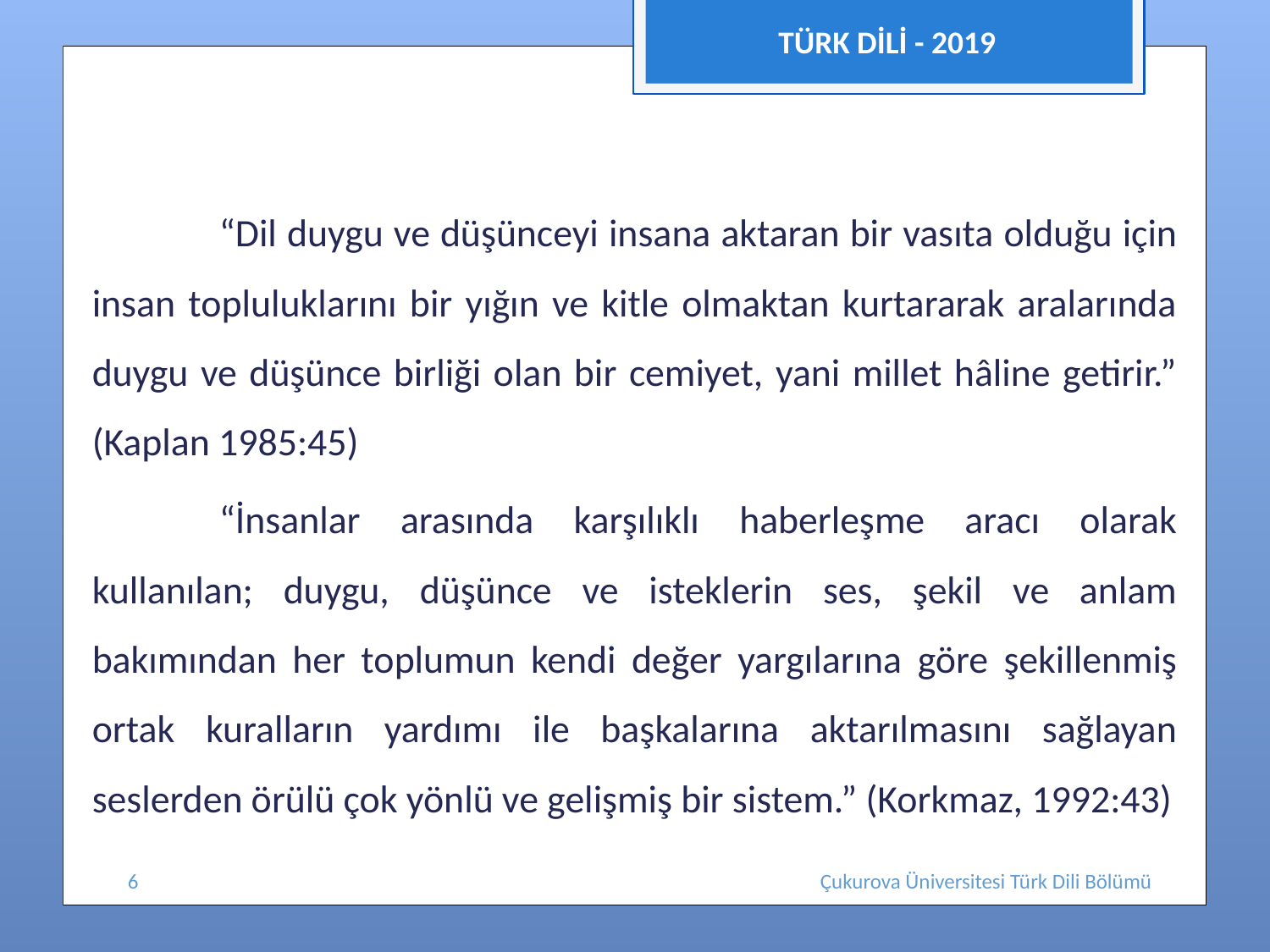

TÜRK DİLİ - 2019
	“Dil duygu ve düşünceyi insana aktaran bir vasıta olduğu için insan topluluklarını bir yığın ve kitle olmaktan kurtararak aralarında duygu ve düşünce birliği olan bir cemiyet, yani millet hâline getirir.” (Kaplan 1985:45)
	“İnsanlar arasında karşılıklı haberleşme aracı olarak kullanılan; duygu, düşünce ve isteklerin ses, şekil ve anlam bakımından her toplumun kendi değer yargılarına göre şekillenmiş ortak kuralların yardımı ile başkalarına aktarılmasını sağlayan seslerden örülü çok yönlü ve gelişmiş bir sistem.” (Korkmaz, 1992:43)
6
Çukurova Üniversitesi Türk Dili Bölümü